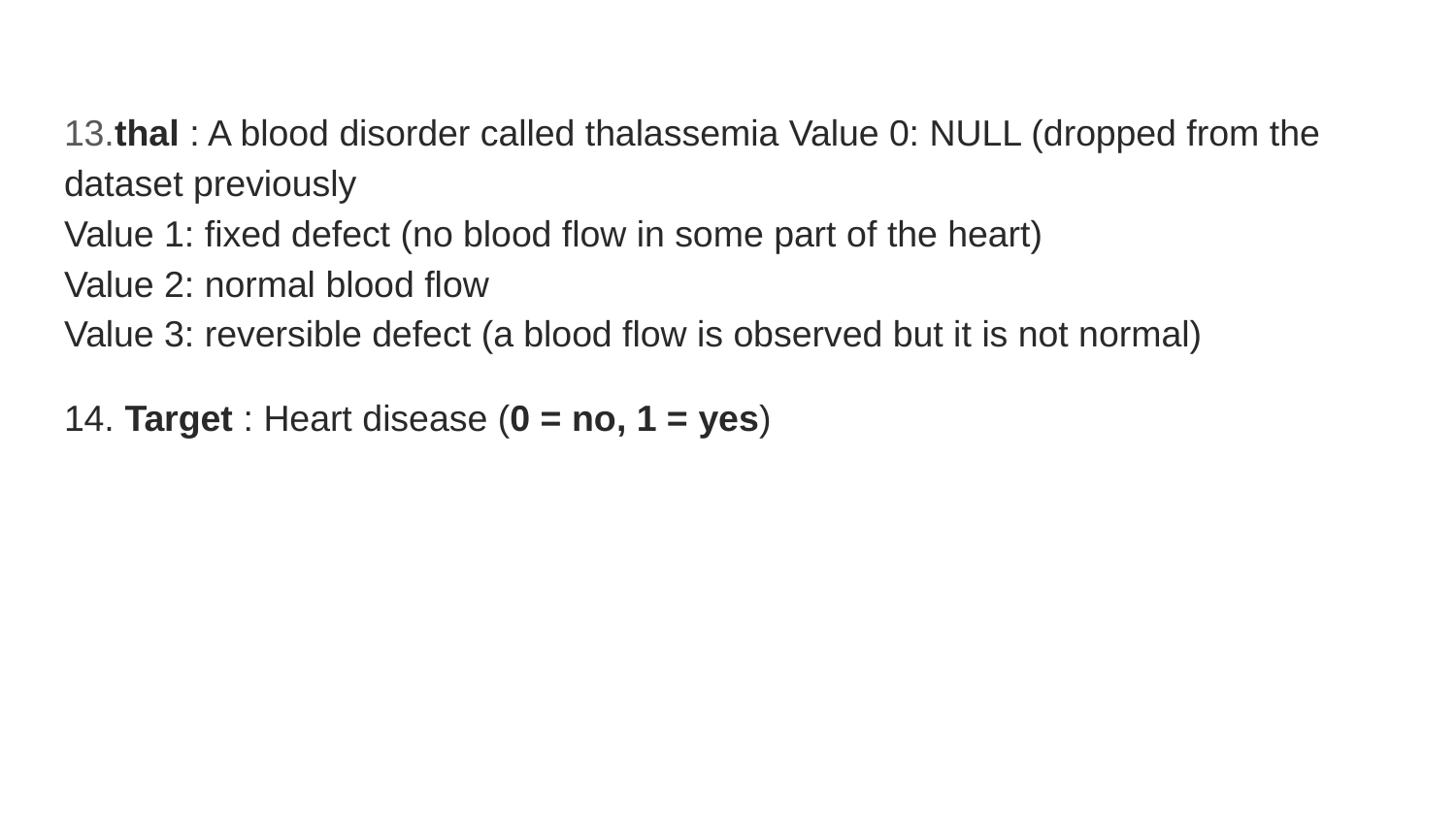

13.thal : A blood disorder called thalassemia Value 0: NULL (dropped from the dataset previously
Value 1: fixed defect (no blood flow in some part of the heart)
Value 2: normal blood flow
Value 3: reversible defect (a blood flow is observed but it is not normal)
14. Target : Heart disease (0 = no, 1 = yes)